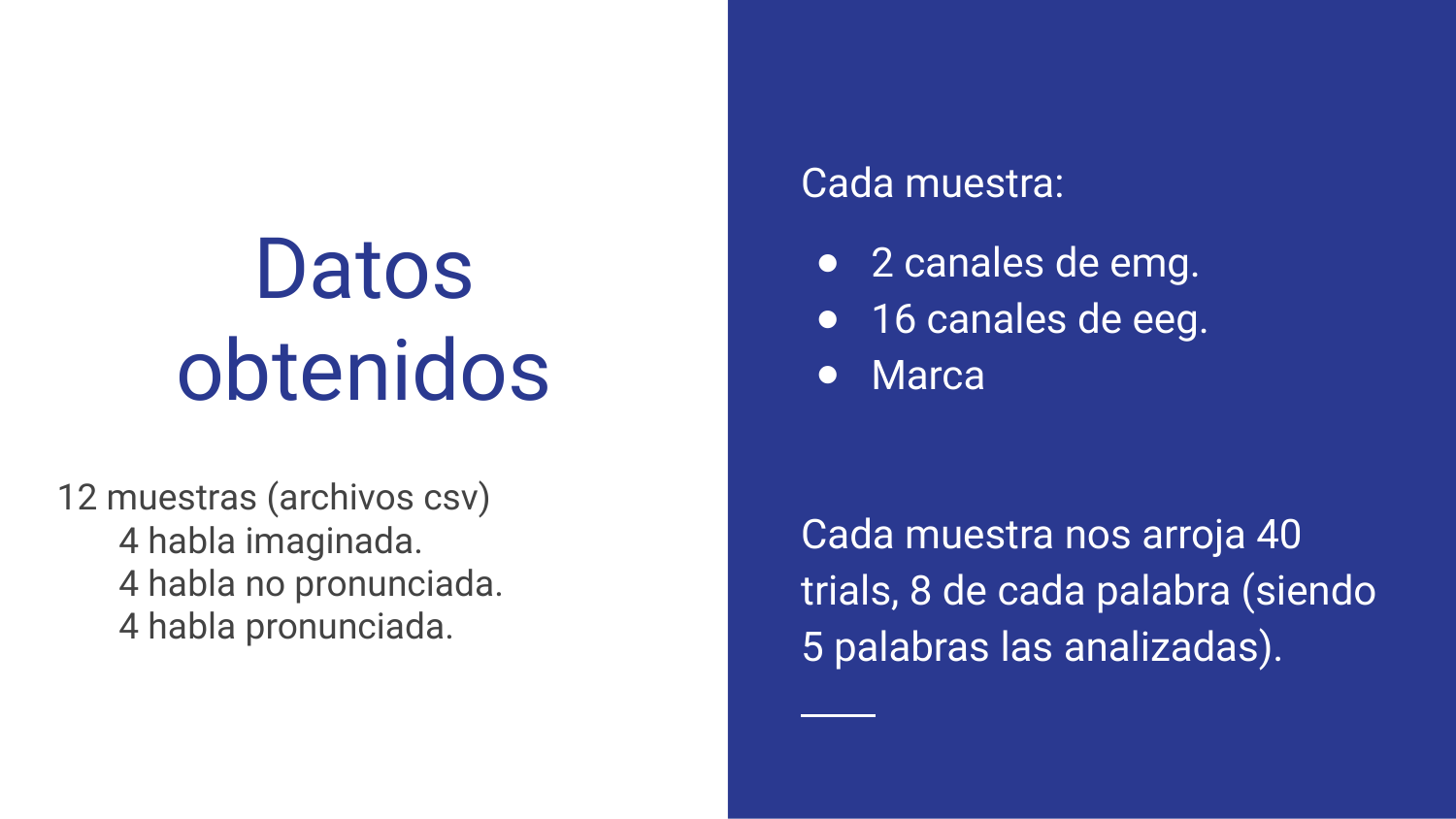

Cada muestra:
2 canales de emg.
16 canales de eeg.
Marca

Cada muestra nos arroja 40 trials, 8 de cada palabra (siendo 5 palabras las analizadas).
# Datos obtenidos
12 muestras (archivos csv)
4 habla imaginada.
4 habla no pronunciada.
4 habla pronunciada.